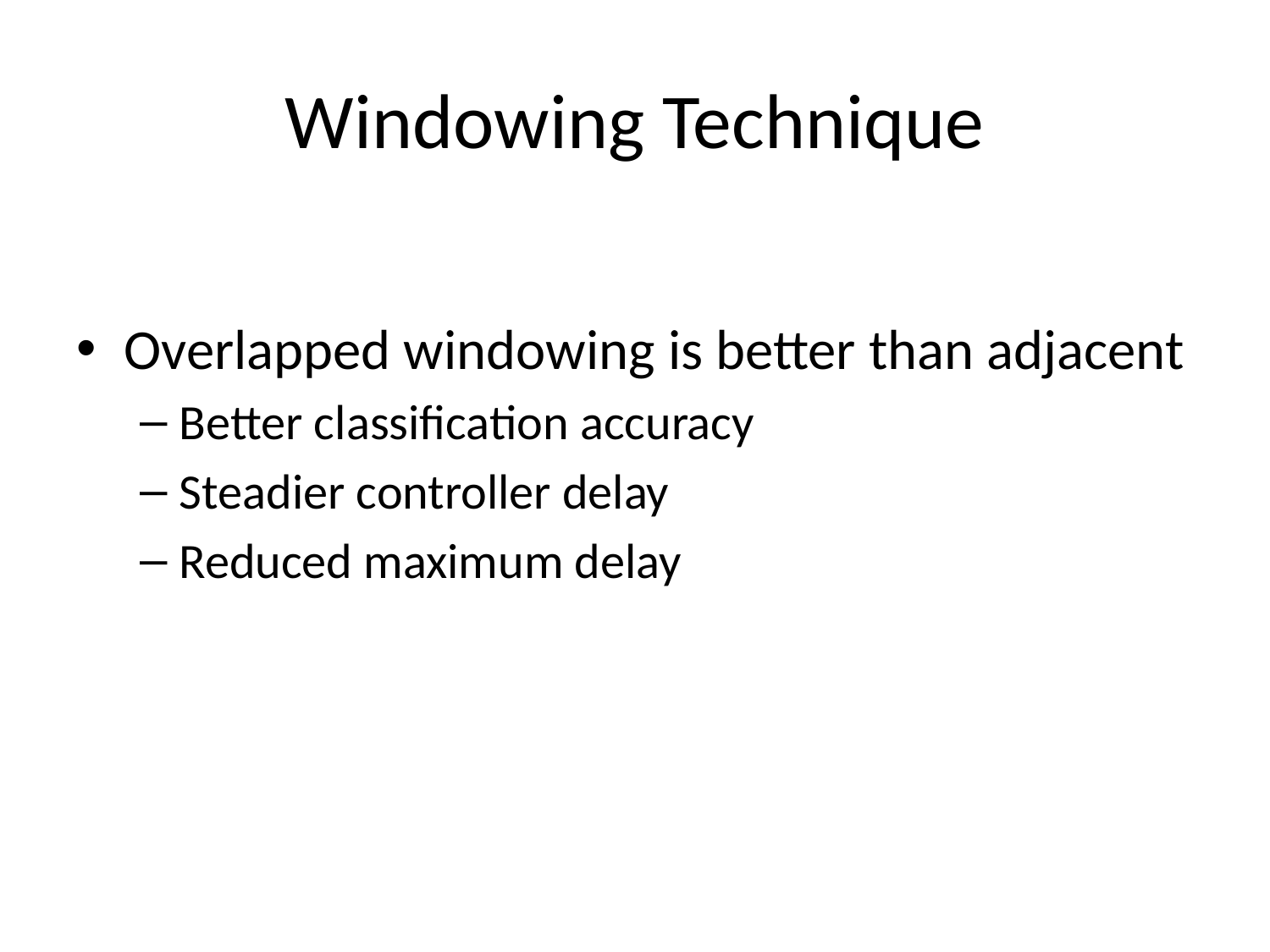

# Windowing Technique
Overlapped windowing is better than adjacent
Better classification accuracy
Steadier controller delay
Reduced maximum delay